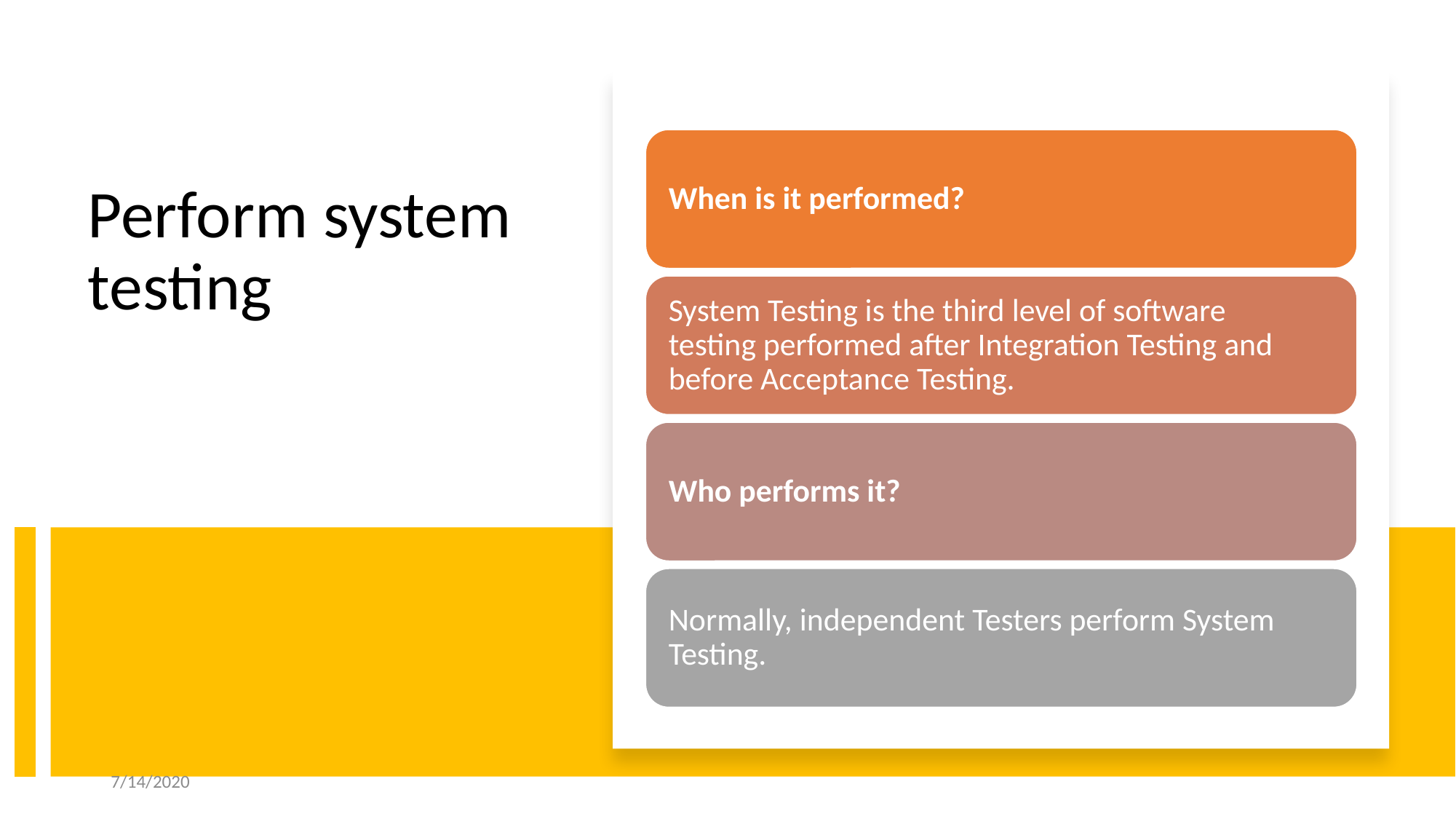

When is it performed?
System Testing is the third level of software testing performed after Integration Testing and before Acceptance Testing.
Who performs it?
Normally, independent Testers perform System Testing.
# Perform system testing

7/14/2020
Functional Testing
6